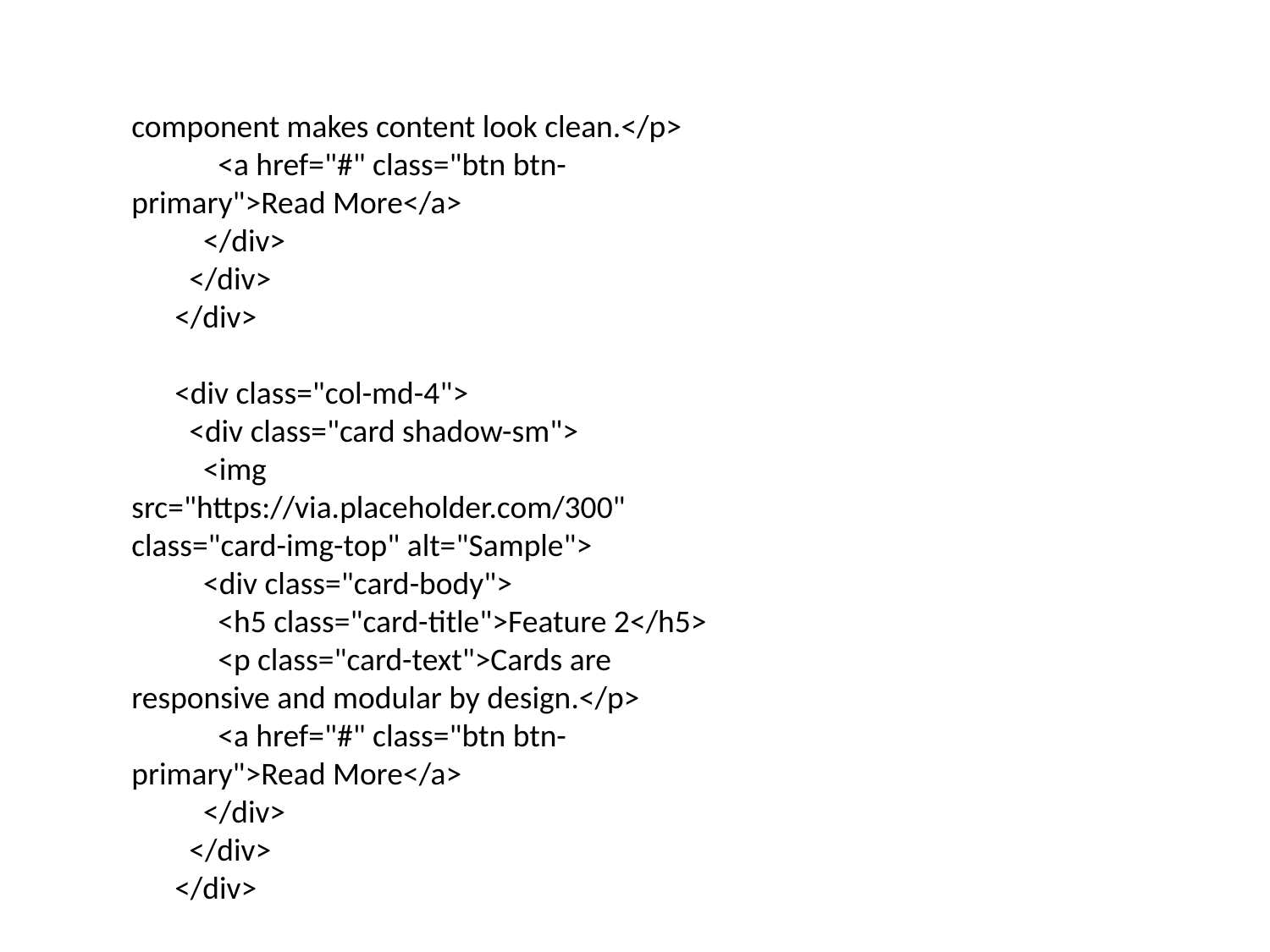

component makes content look clean.</p>
            <a href="#" class="btn btn-primary">Read More</a>
          </div>
        </div>
      </div>
      <div class="col-md-4">
        <div class="card shadow-sm">
          <img src="https://via.placeholder.com/300" class="card-img-top" alt="Sample">
          <div class="card-body">
            <h5 class="card-title">Feature 2</h5>
            <p class="card-text">Cards are responsive and modular by design.</p>
            <a href="#" class="btn btn-primary">Read More</a>
          </div>
        </div>
      </div>